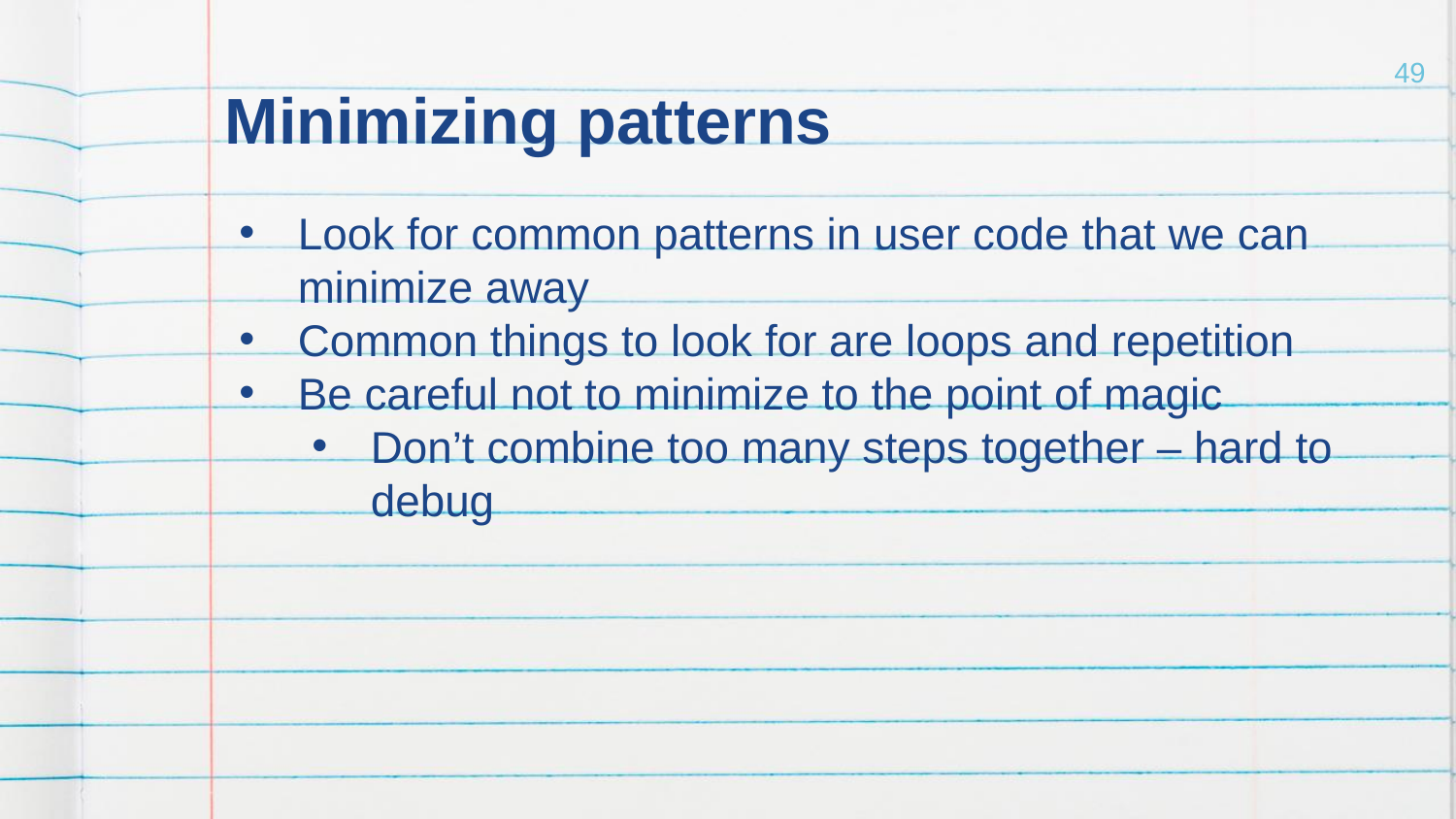

# Minimizing patterns
49
Look for common patterns in user code that we can minimize away
Common things to look for are loops and repetition
Be careful not to minimize to the point of magic
Don’t combine too many steps together – hard to debug